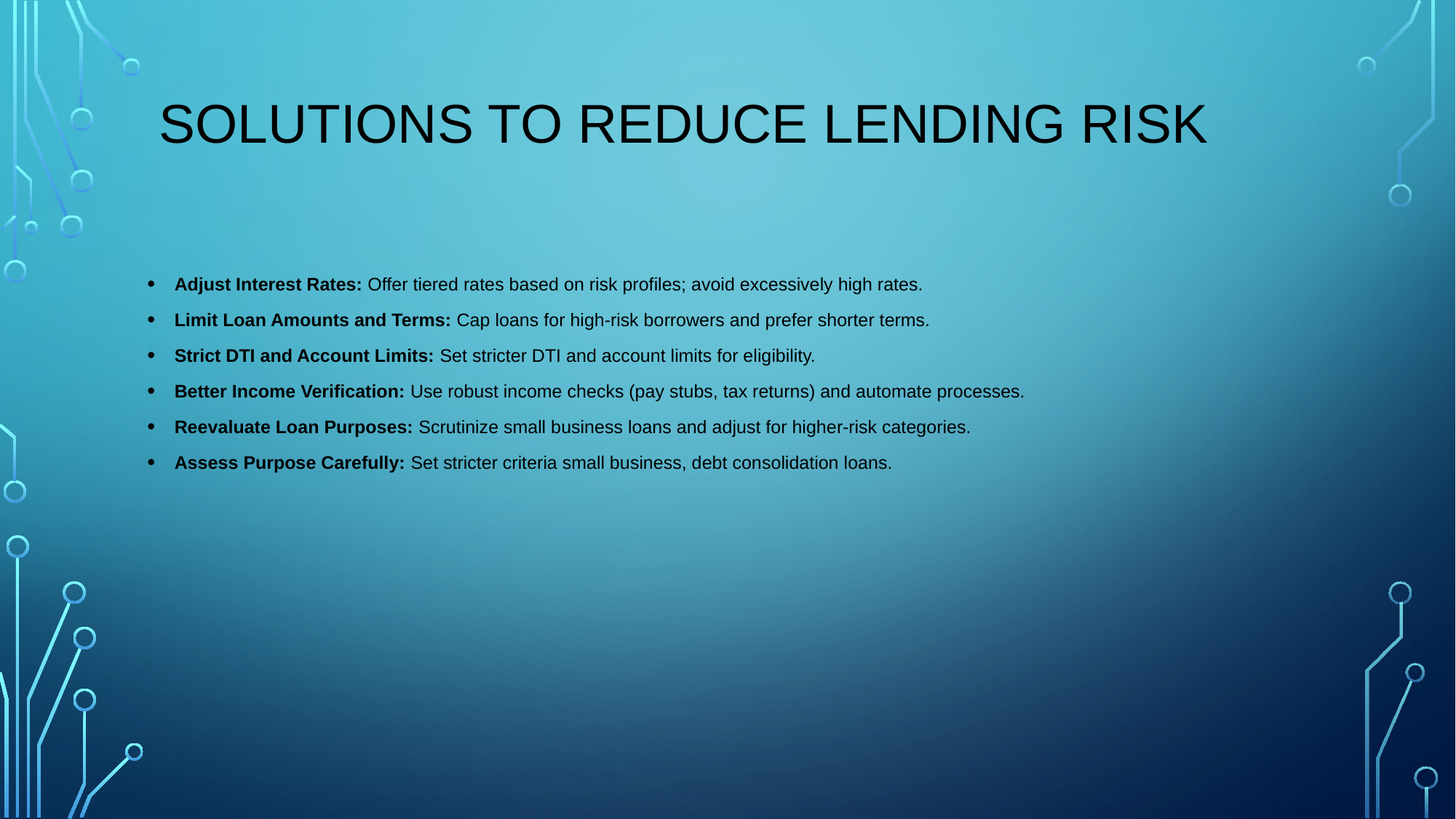

# Solutions to reduce Lending Risk
Adjust Interest Rates: Offer tiered rates based on risk profiles; avoid excessively high rates.
Limit Loan Amounts and Terms: Cap loans for high-risk borrowers and prefer shorter terms.
Strict DTI and Account Limits: Set stricter DTI and account limits for eligibility.
Better Income Verification: Use robust income checks (pay stubs, tax returns) and automate processes.
Reevaluate Loan Purposes: Scrutinize small business loans and adjust for higher-risk categories.
Assess Purpose Carefully: Set stricter criteria small business, debt consolidation loans.